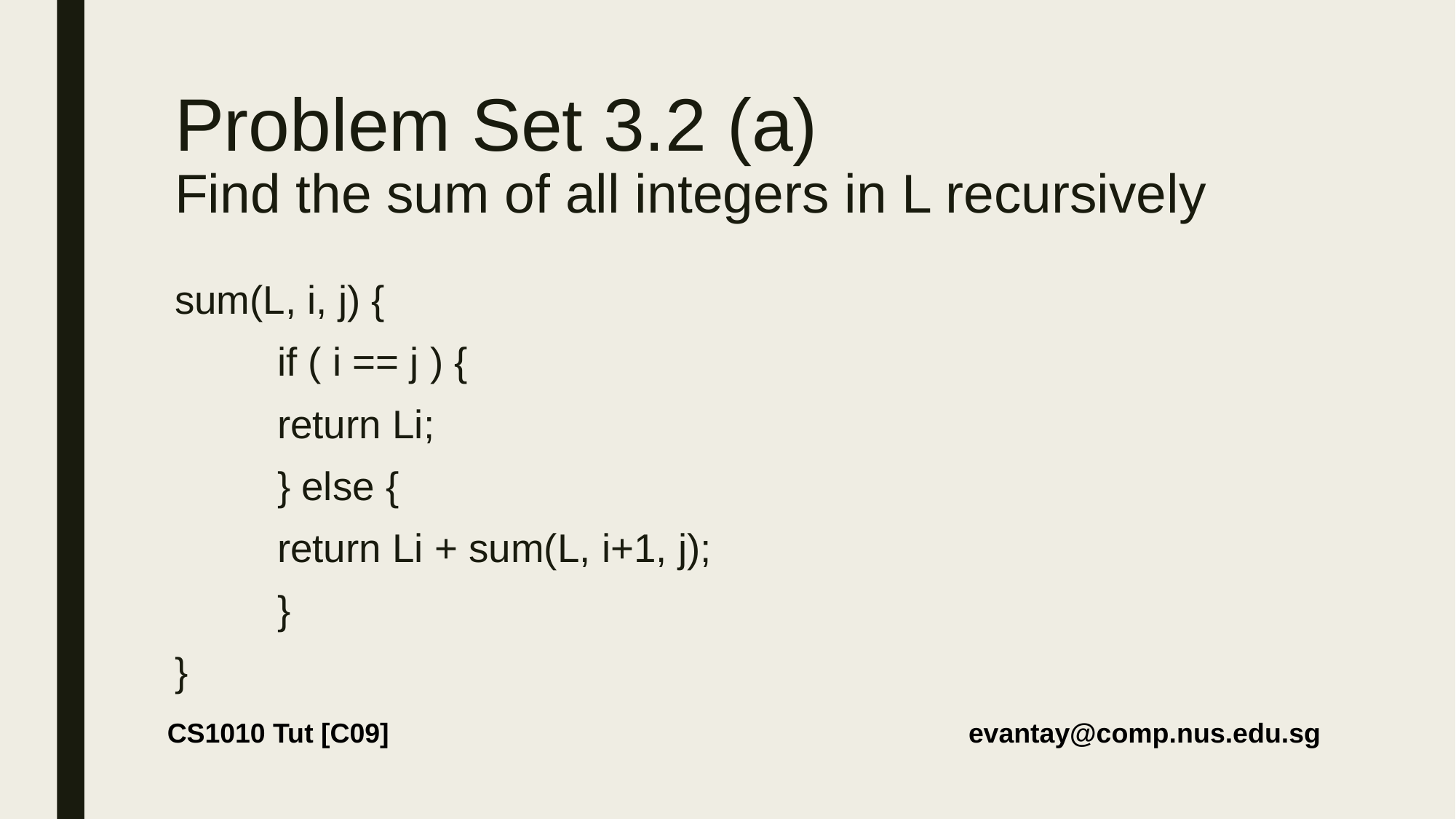

# Problem Set 3.2 (a) Find the sum of all integers in L recursively
sum(L, i, j) {
	if ( i == j ) {
		return Li;
	} else {
		return Li + sum(L, i+1, j);
	}
}